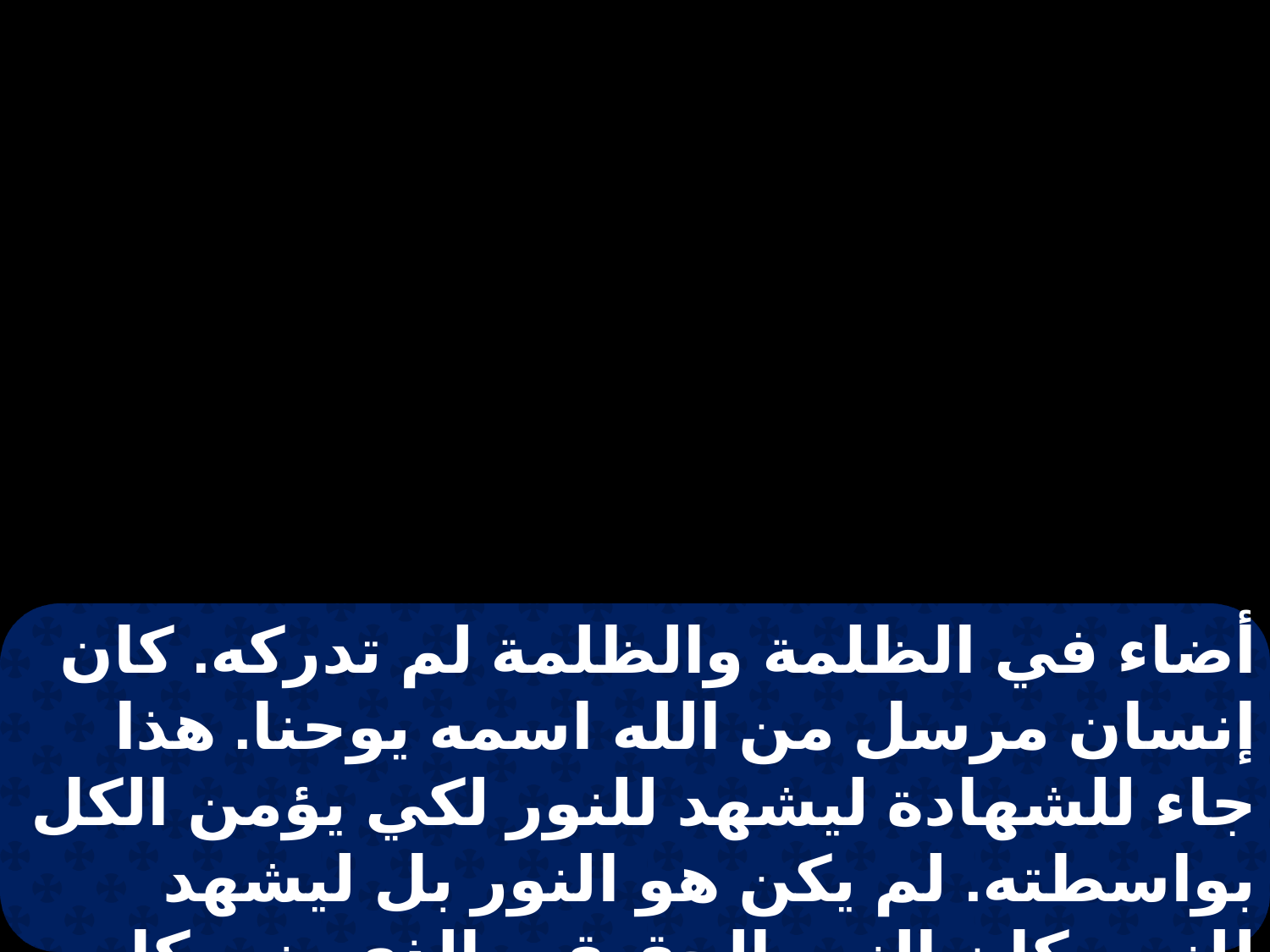

أضاء في الظلمة والظلمة لم تدركه. كان إنسان مرسل من الله اسمه يوحنا. هذا جاء للشهادة ليشهد للنور لكي يؤمن الكل بواسطته. لم يكن هو النور بل ليشهد للنور. كان النور الحقيقي الذي ينير كل